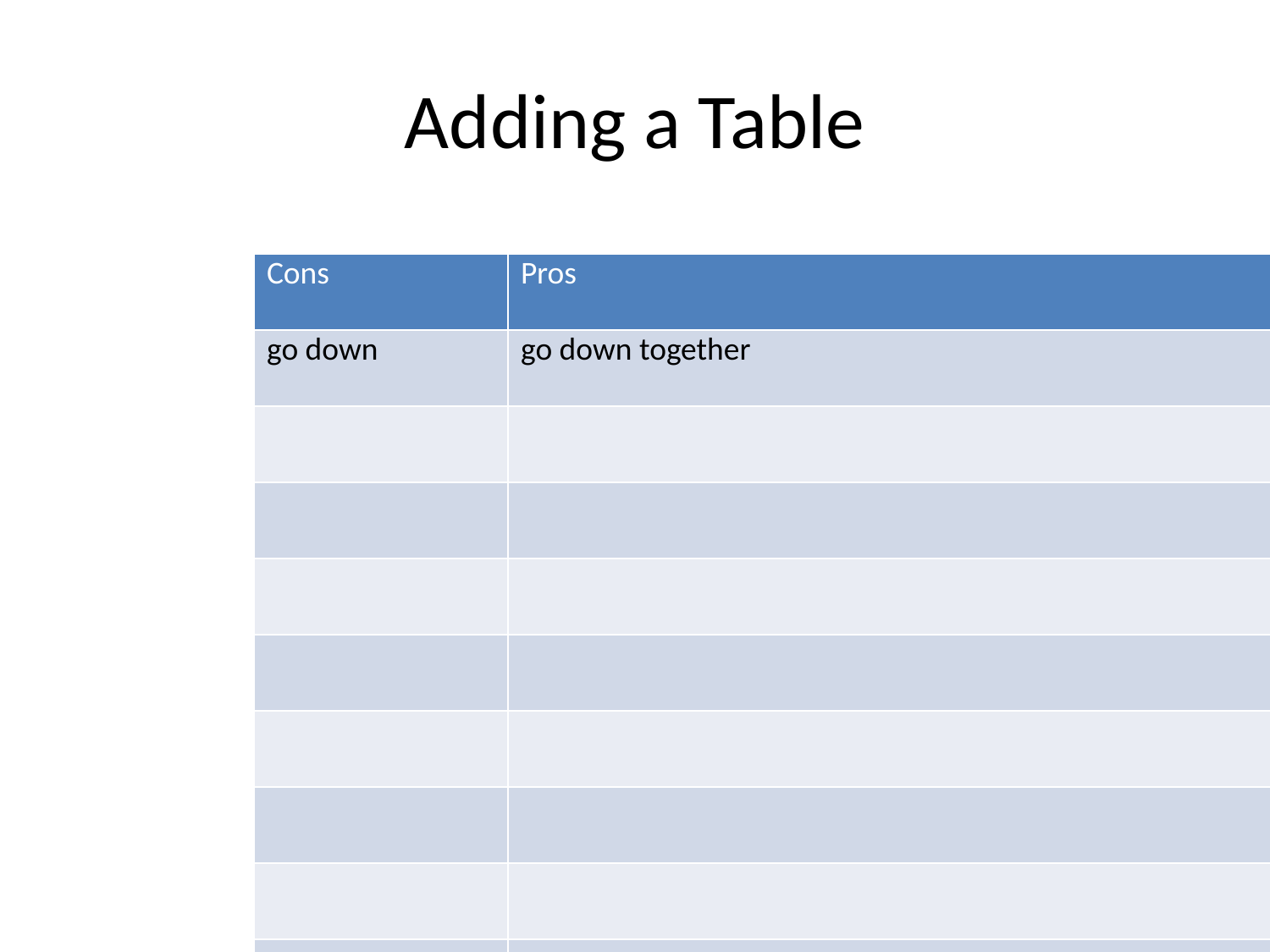

# Adding a Table
| Cons | Pros |  |  |  |  |  |  |  |  |
| --- | --- | --- | --- | --- | --- | --- | --- | --- | --- |
| go down | go down together |  |  |  |  |  |  |  |  |
|  |  |  |  |  |  |  |  |  |  |
|  |  |  |  |  |  |  |  |  |  |
|  |  |  |  |  |  |  |  |  |  |
|  |  |  |  |  |  |  |  |  |  |
|  |  |  |  |  |  |  |  |  |  |
|  |  |  |  |  |  |  |  |  |  |
|  |  |  |  |  |  |  |  |  |  |
|  |  |  |  |  |  |  |  |  |  |